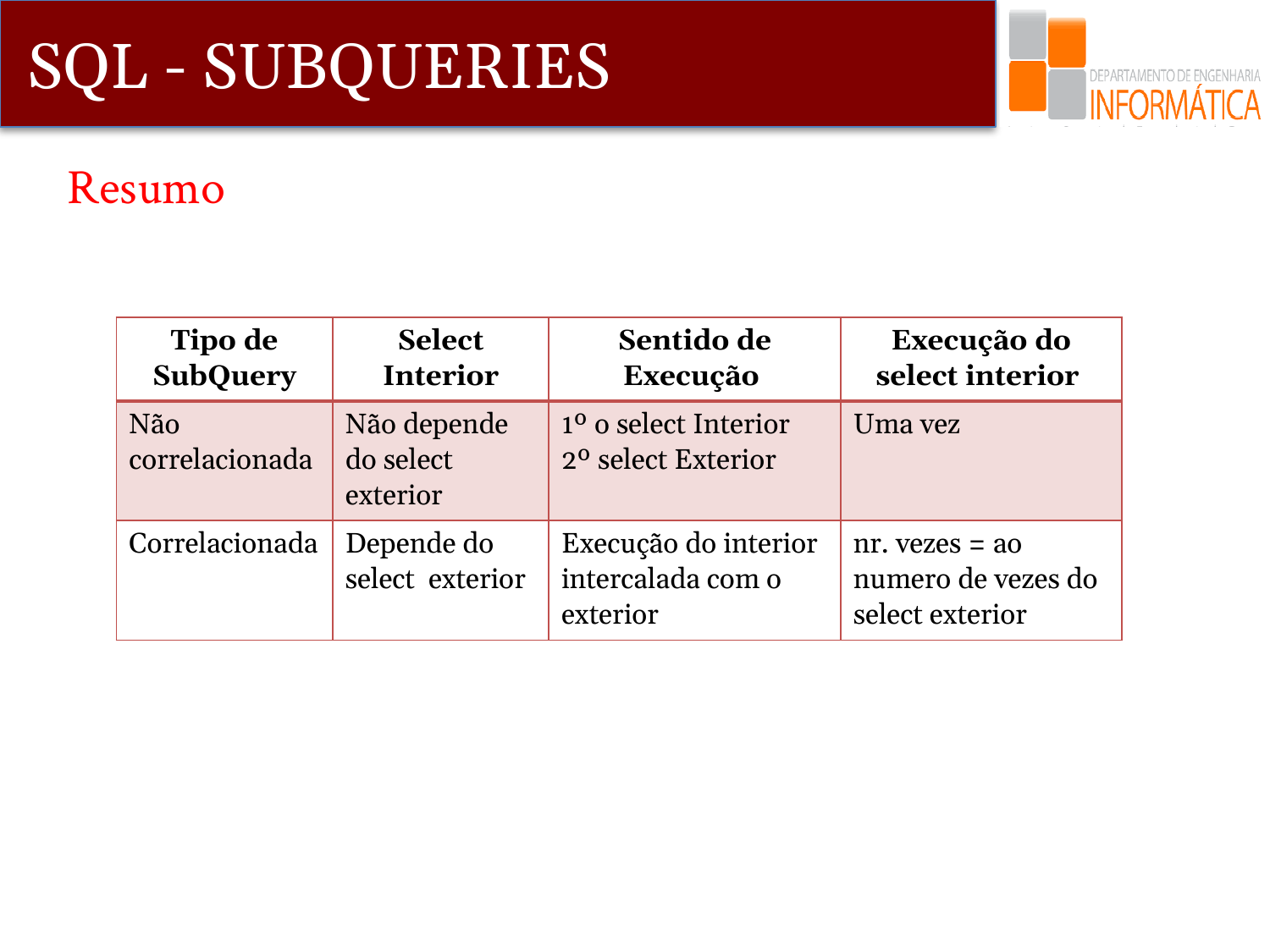

Resumo
| Tipo de SubQuery | Select Interior | Sentido de Execução | Execução do select interior |
| --- | --- | --- | --- |
| Não correlacionada | Não depende do select exterior | 1º o select Interior 2º select Exterior | Uma vez |
| Correlacionada | Depende do select exterior | Execução do interior intercalada com o exterior | nr. vezes = ao numero de vezes do select exterior |